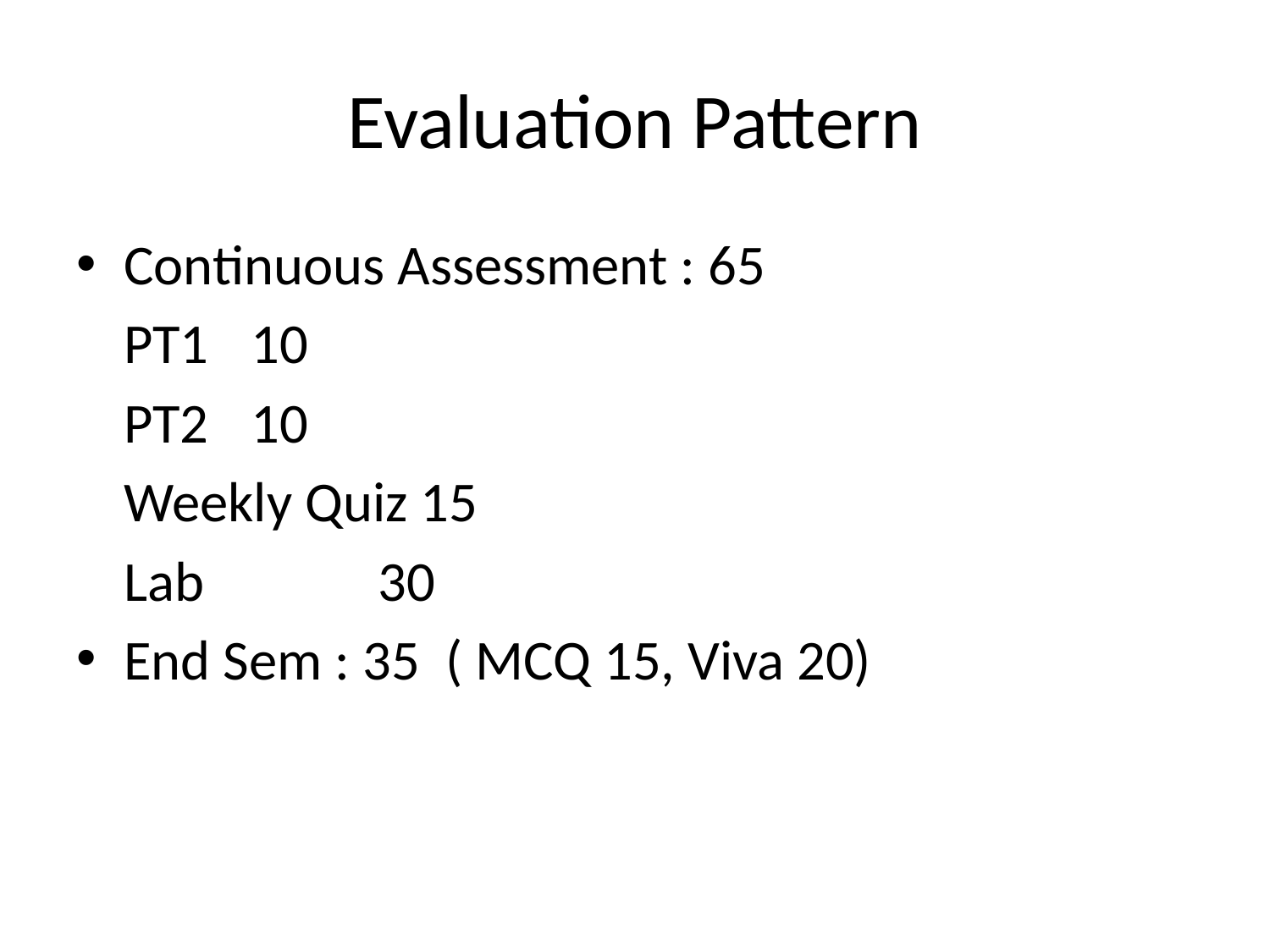

# Evaluation Pattern
Continuous Assessment : 65
	PT1 	10
	PT2	10
	Weekly Quiz 15
	Lab		30
End Sem : 35  ( MCQ 15, Viva 20)